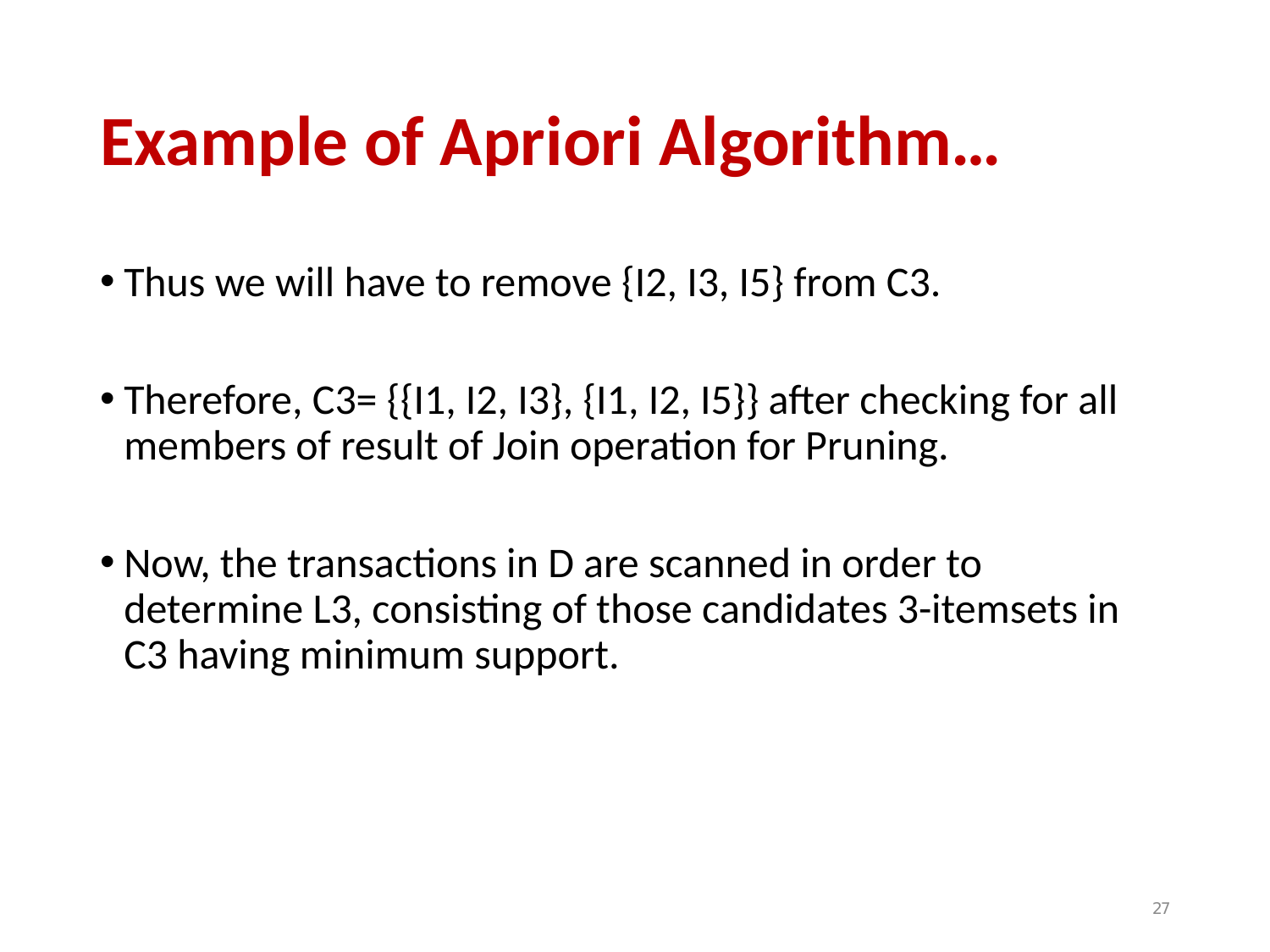

# Example of Apriori Algorithm…
Thus we will have to remove {I2, I3, I5} from C3.

Therefore, C3= {{I1, I2, I3}, {I1, I2, I5}} after checking for all members of result of Join operation for Pruning.

Now, the transactions in D are scanned in order to determine L3, consisting of those candidates 3-itemsets in C3 having minimum support.

27